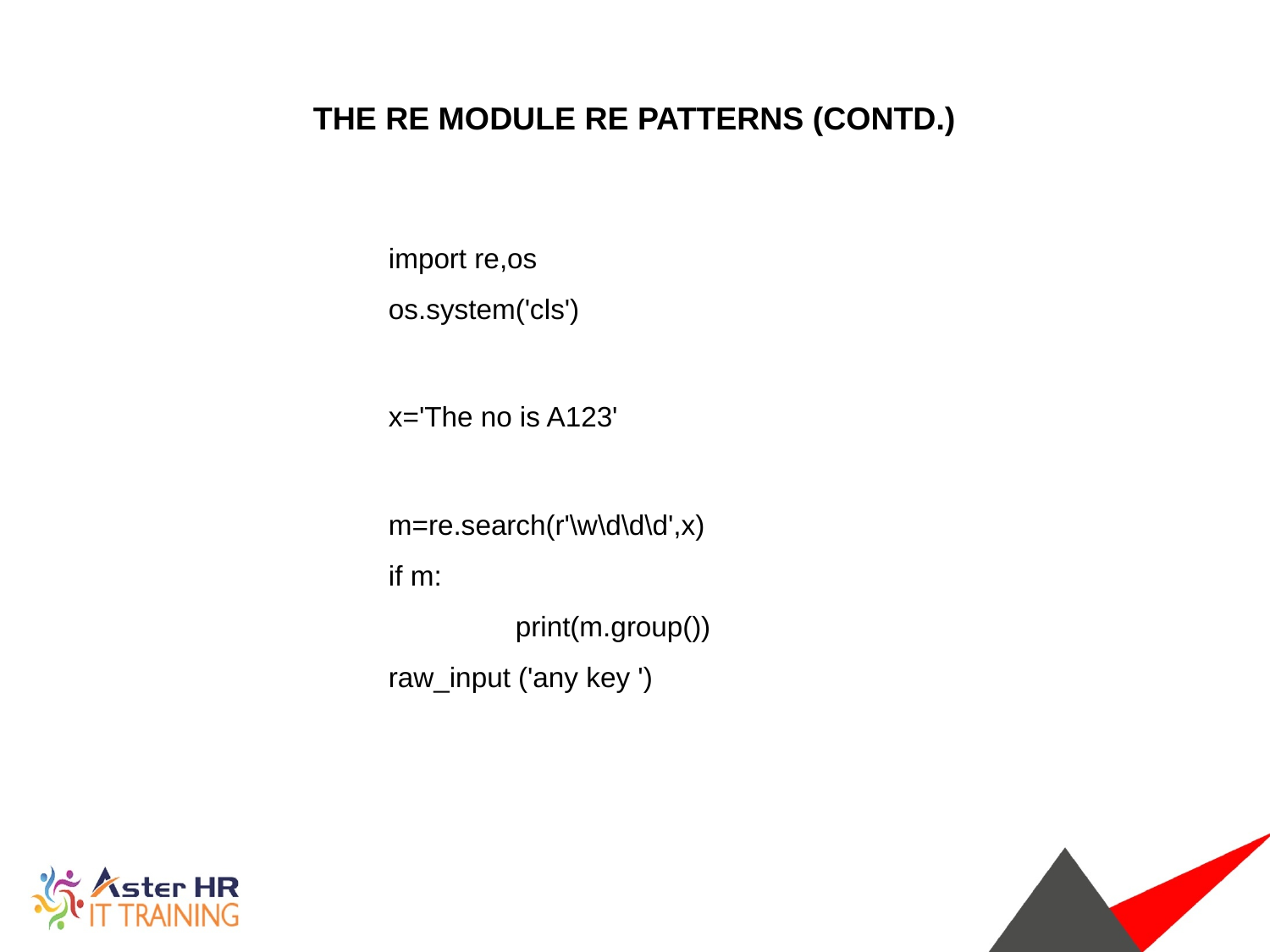

THE RE MODULE RE PATTERNS (CONTD.)
import re,os
os.system('cls')

x='The no is A123'

m=re.search(r'\w\d\d\d',x)
if m:
	print(m.group())
raw_input ('any key ')